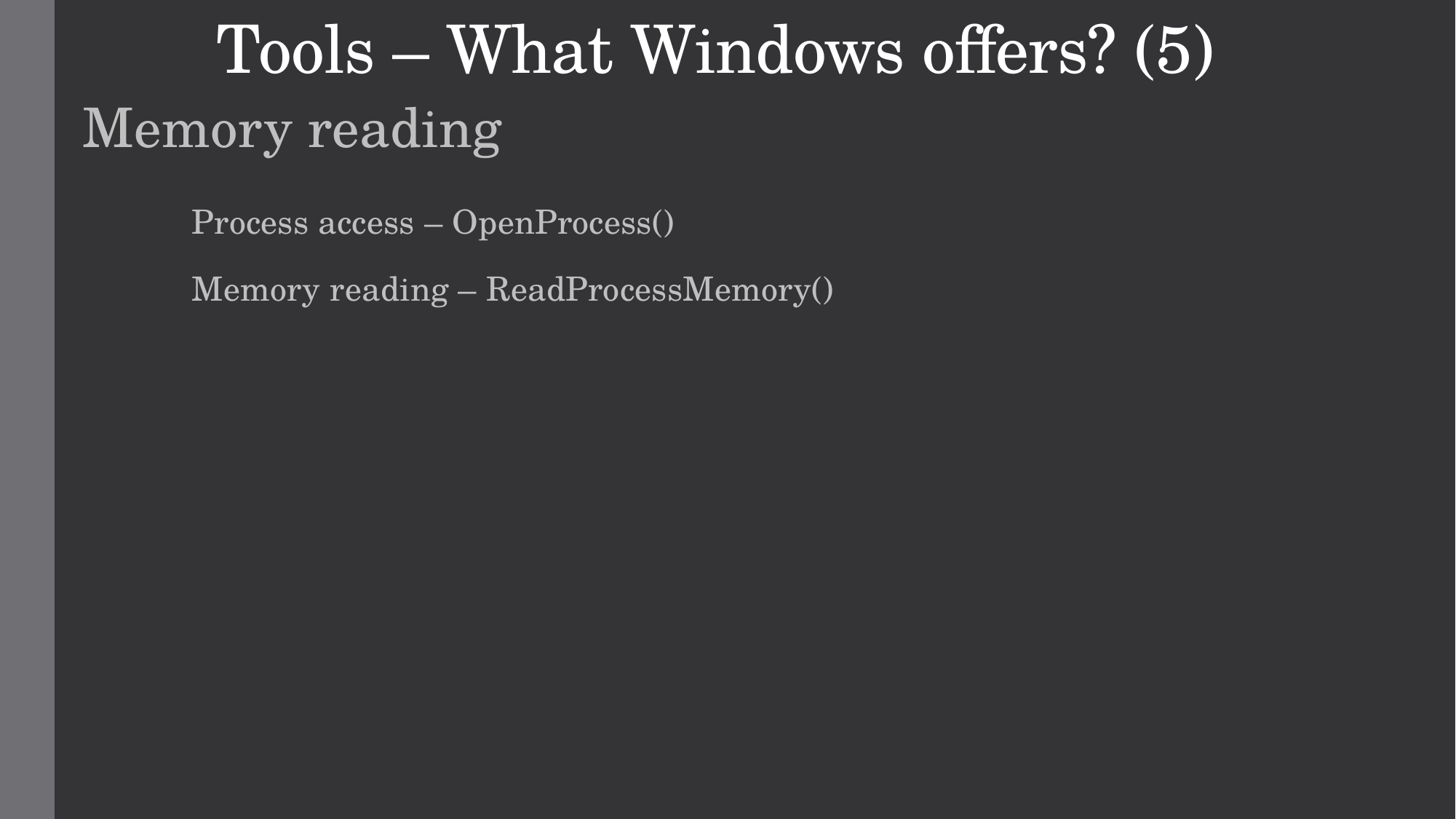

# Tools – What Windows offers? (5)
Memory reading
	Process access – OpenProcess()
	Memory reading – ReadProcessMemory()